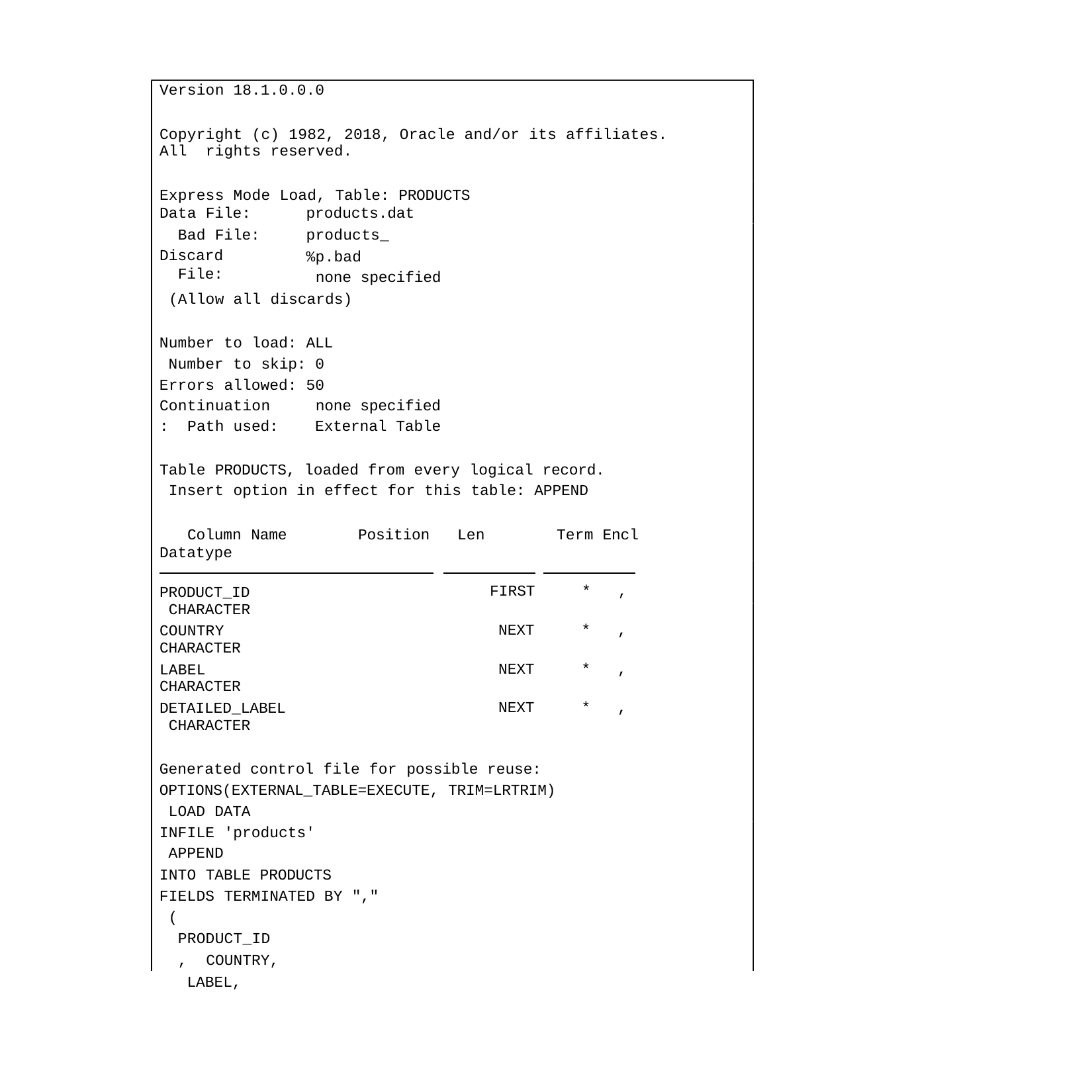

Version 18.1.0.0.0

Copyright (c) 1982, 2018, Oracle and/or its affiliates.	All  rights reserved.

Express Mode Load, Table: PRODUCTS

Data File:  Bad File:
Discard File:
products.dat  products_%p.bad
none specified
(Allow all discards)

Number to load: ALL  Number to skip: 0  Errors allowed: 50
Continuation:  Path used:
none specified  External Table
Table PRODUCTS, loaded from every logical record.  Insert option in effect for this table: APPEND

Column Name	Position	Len	Term Encl  Datatype
| PRODUCT\_ID CHARACTER |  | FIRST |  | \* , |  |  |  |  |
| --- | --- | --- | --- | --- | --- | --- | --- | --- |
| COUNTRY CHARACTER |  | NEXT |  | \* , |  |  |  |  |
| LABEL CHARACTER |  | NEXT |  | \* , |  |  |  |  |
| DETAILED\_LABEL CHARACTER |  | NEXT |  | \* , |  |  |  |  |

Generated control file for possible reuse:  OPTIONS(EXTERNAL_TABLE=EXECUTE, TRIM=LRTRIM)  LOAD DATA
INFILE 'products'  APPEND
INTO TABLE PRODUCTS  FIELDS TERMINATED BY ","  (
PRODUCT_ID,  COUNTRY,  LABEL,